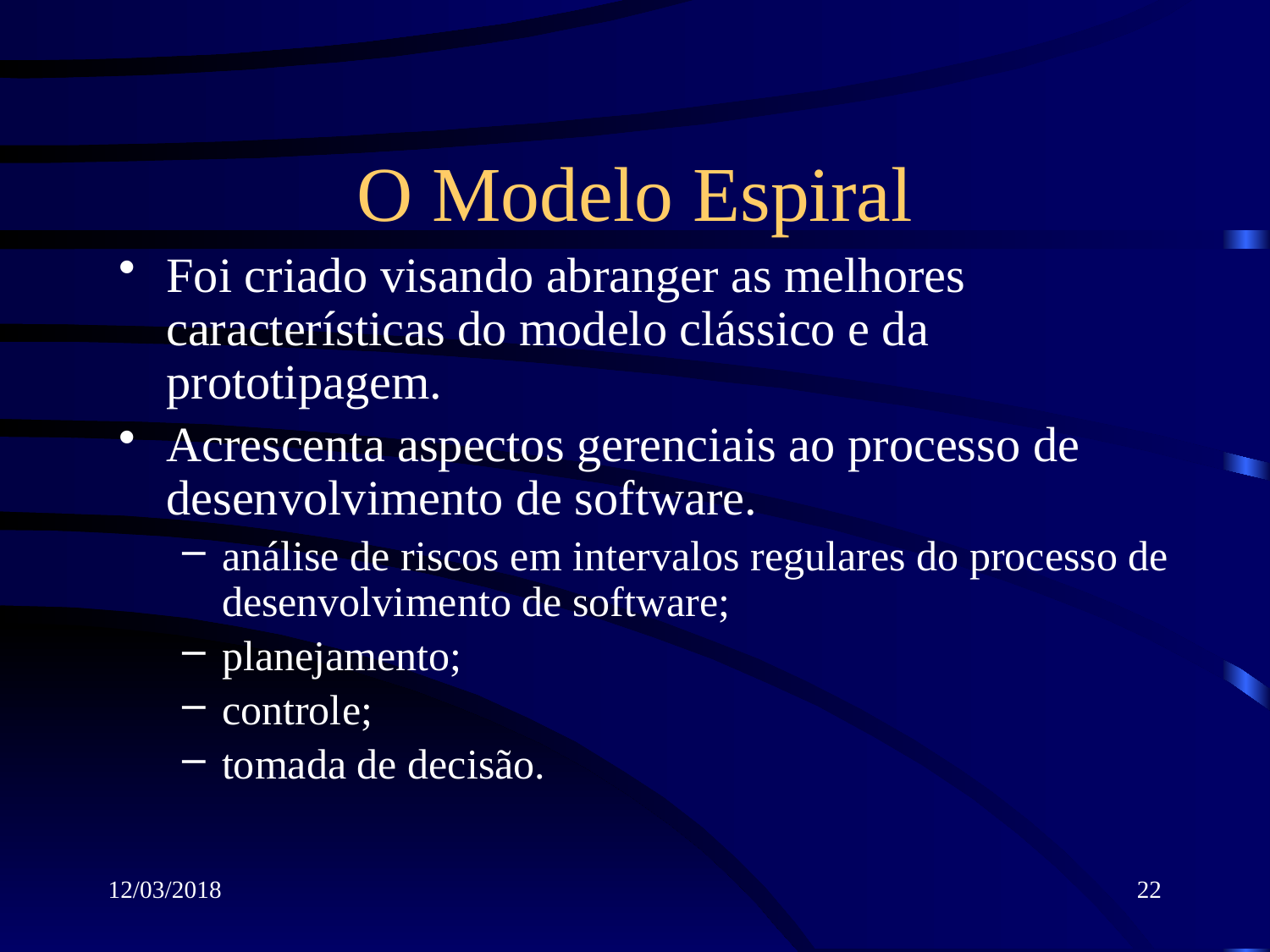

# O Modelo Espiral
Foi criado visando abranger as melhores características do modelo clássico e da prototipagem.
Acrescenta aspectos gerenciais ao processo de desenvolvimento de software.
análise de riscos em intervalos regulares do processo de desenvolvimento de software;
planejamento;
controle;
tomada de decisão.
12/03/2018
22